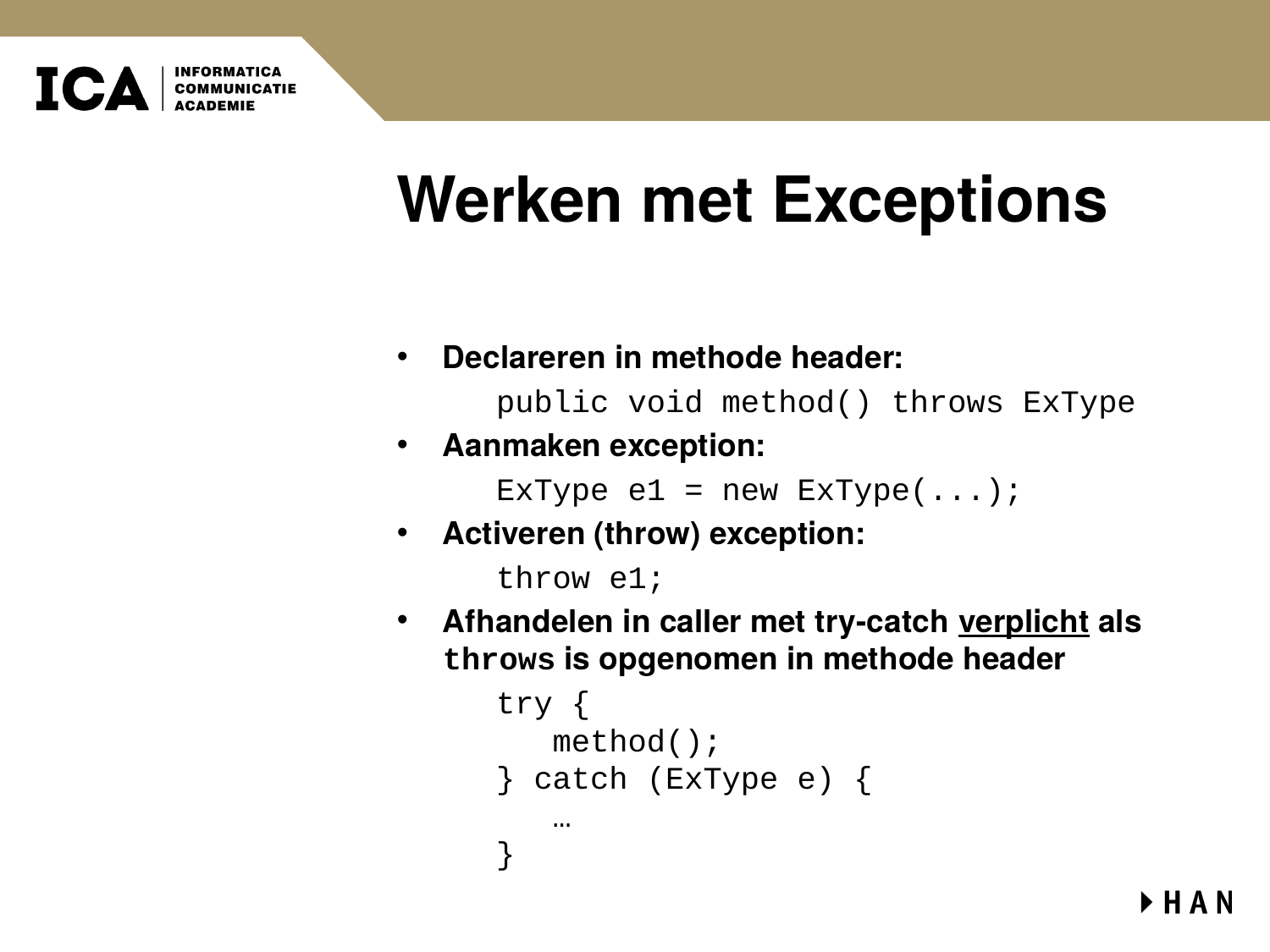

# Werken met Exceptions
Declareren in methode header:
public void method() throws ExType
Aanmaken exception:
ExType e1 = new ExType(...);
Activeren (throw) exception:
throw e1;
Afhandelen in caller met try-catch verplicht als throws is opgenomen in methode header
try {
   method();
} catch (ExType e) {
   …
}